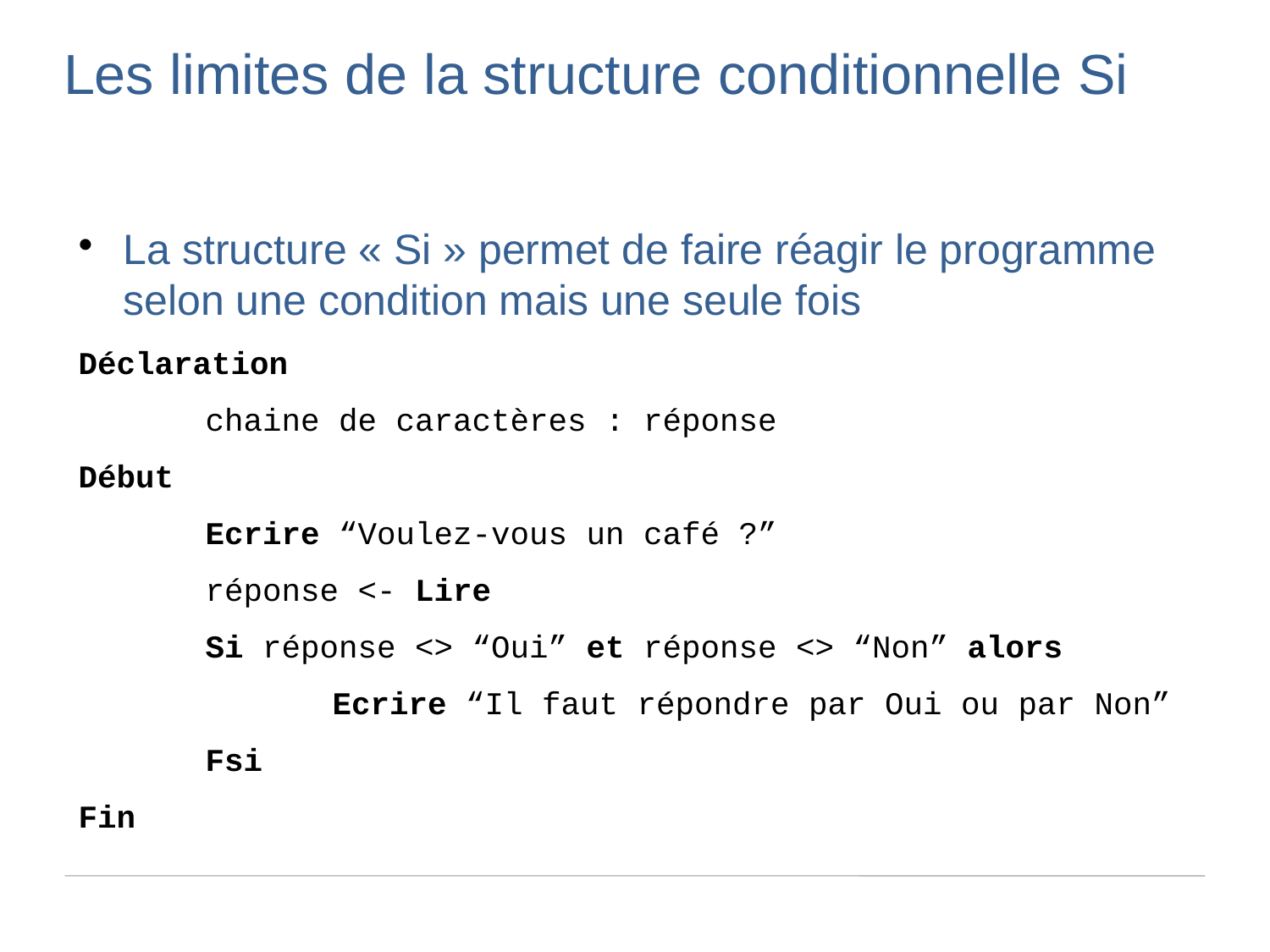

Les limites de la structure conditionnelle Si
La structure « Si » permet de faire réagir le programme selon une condition mais une seule fois
Déclaration
	chaine de caractères : réponse
Début
	Ecrire “Voulez-vous un café ?”
	réponse <- Lire
	Si réponse <> “Oui” et réponse <> “Non” alors
		Ecrire “Il faut répondre par Oui ou par Non”
	Fsi
Fin